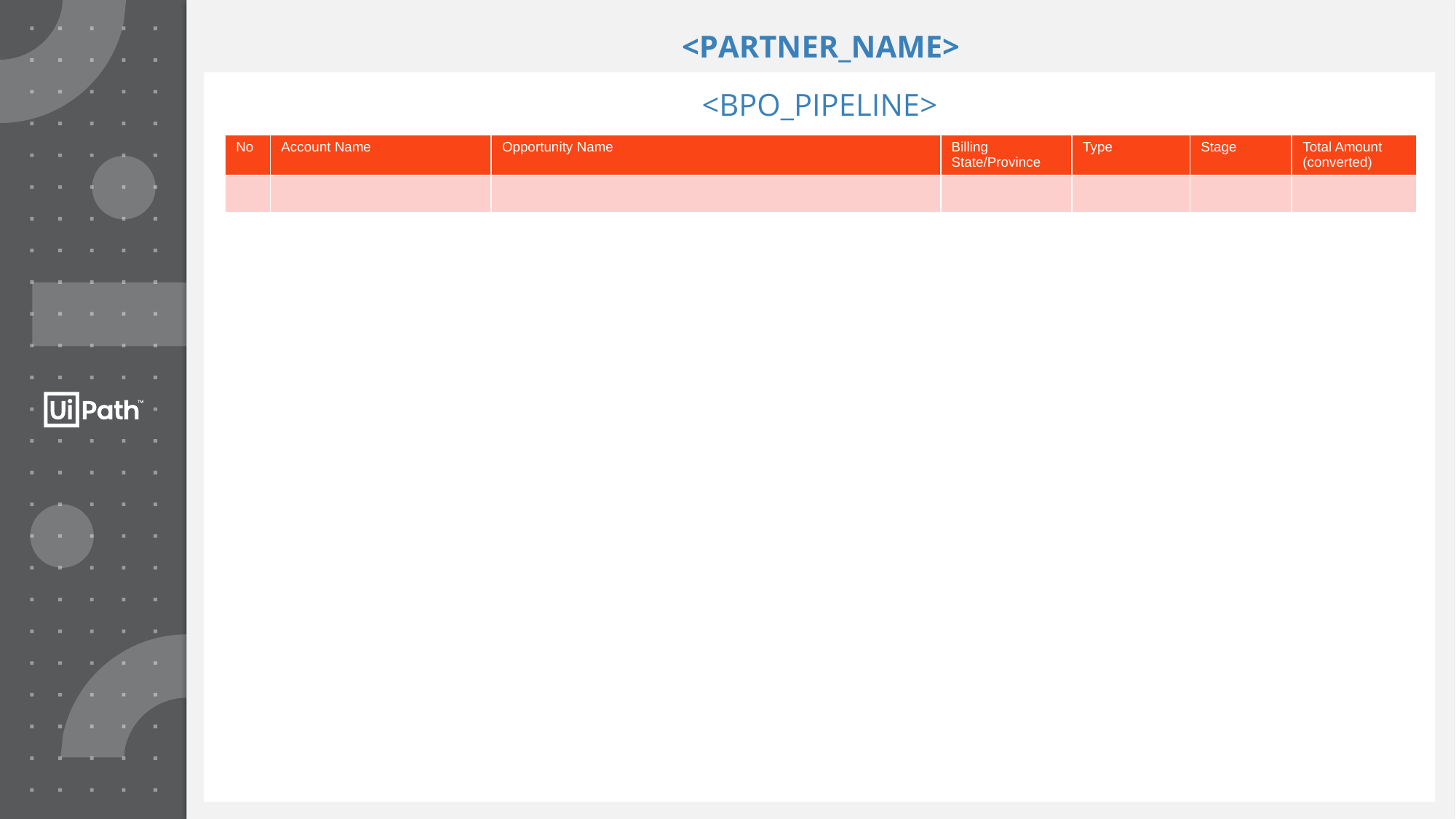

<PARTNER_NAME>

<BPO_PIPELINE>
| No | Account Name | Opportunity Name | Billing State/Province | Type | Stage | Total Amount (converted) |
| --- | --- | --- | --- | --- | --- | --- |
|  |  |  |  |  |  |  |